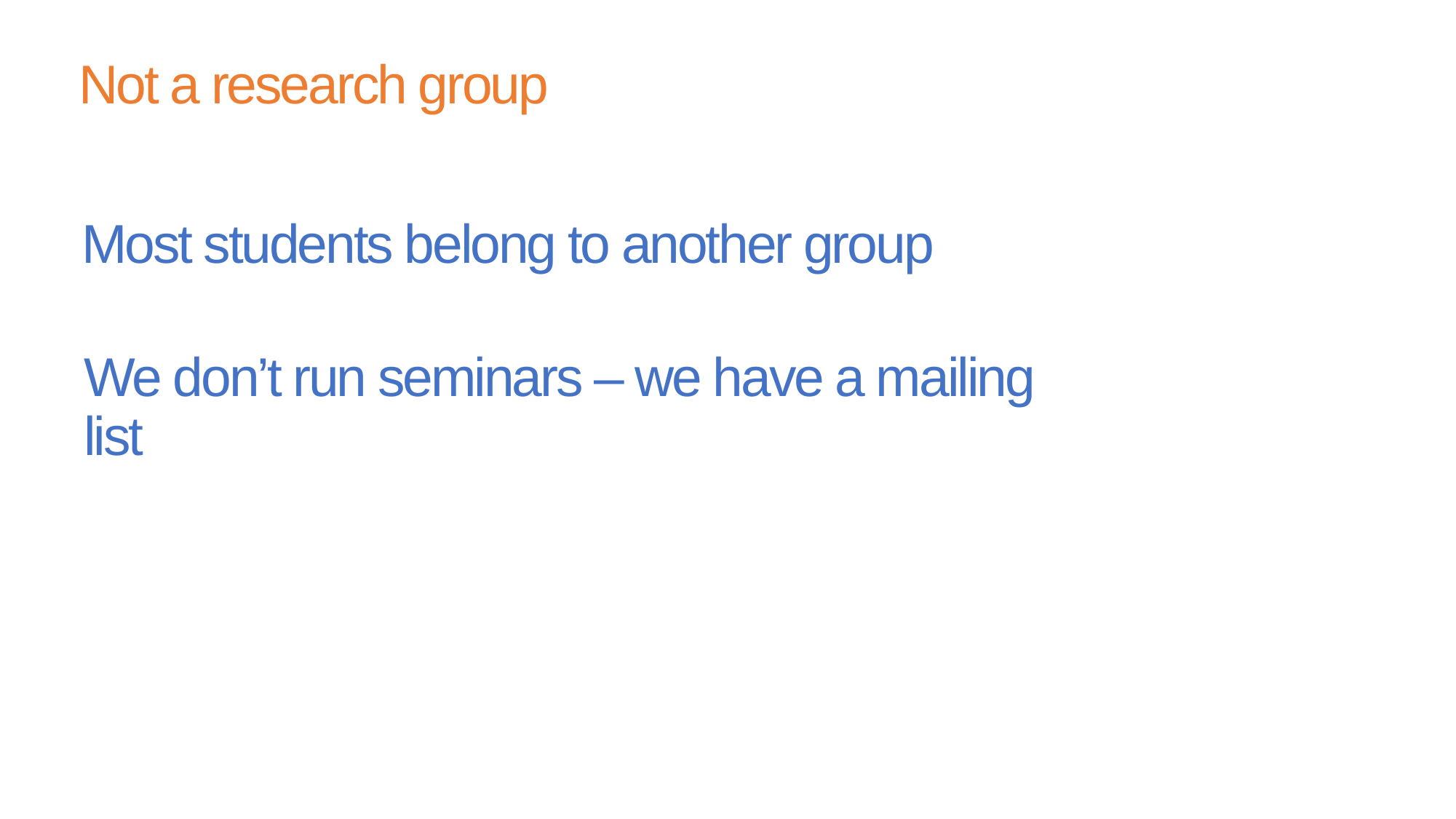

Not a research group
Most students belong to another group
We don’t run seminars – we have a mailing list